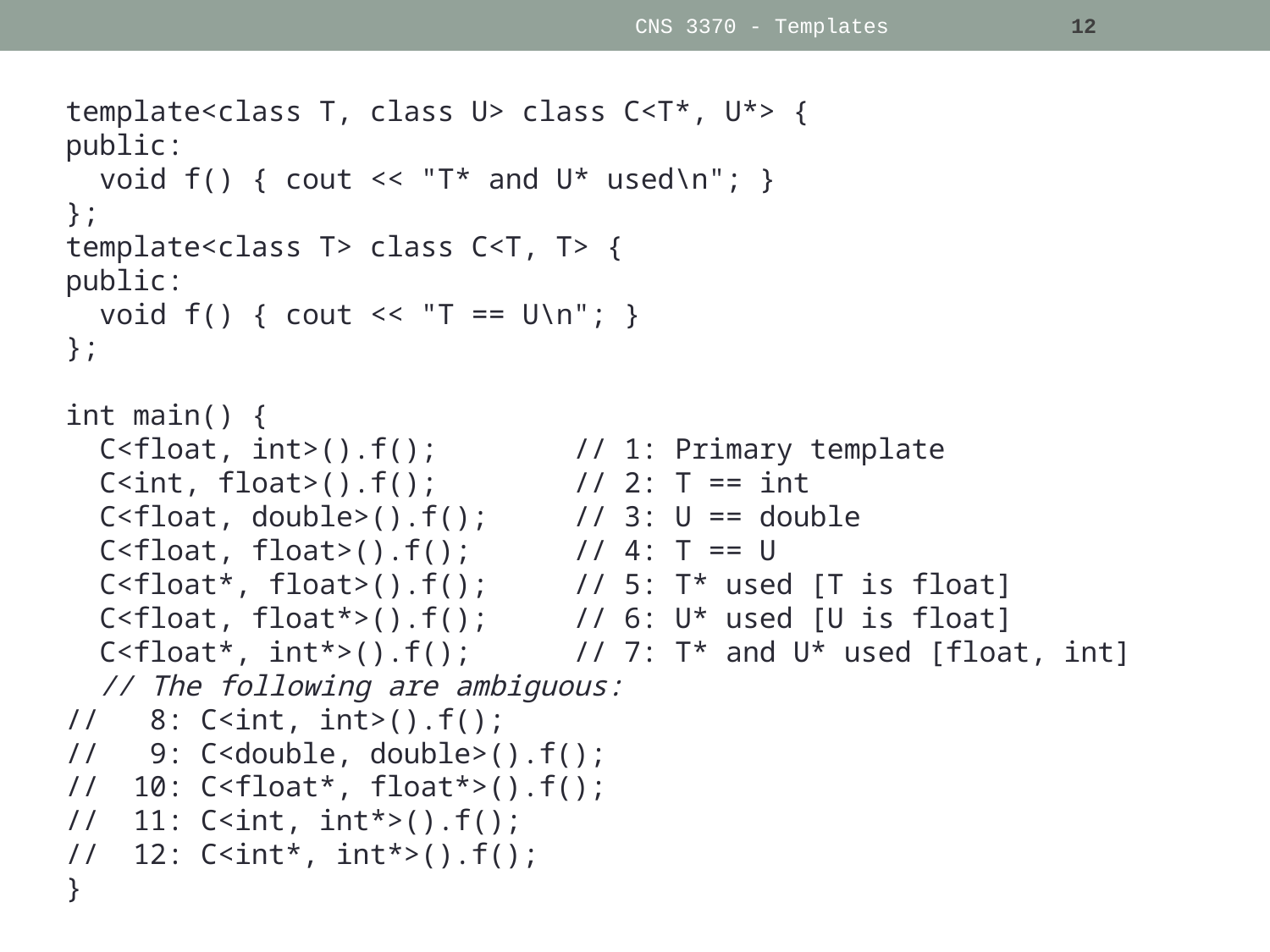

CNS 3370 - Templates
12
template<class T, class U> class C<T*, U*> {
public:
  void f() { cout << "T* and U* used\n"; }
};
template<class T> class C<T, T> {
public:
  void f() { cout << "T == U\n"; }
};

int main() {
  C<float, int>().f();    	// 1: Primary template
  C<int, float>().f();    	// 2: T == int
  C<float, double>().f(); 	// 3: U == double
  C<float, float>().f();  	// 4: T == U
  C<float*, float>().f(); 	// 5: T* used [T is float]
  C<float, float*>().f(); 	// 6: U* used [U is float]
  C<float*, int*>().f();  	// 7: T* and U* used [float, int]
  // The following are ambiguous:
//   8: C<int, int>().f();
//   9: C<double, double>().f();
//  10: C<float*, float*>().f();
//  11: C<int, int*>().f();
//  12: C<int*, int*>().f();
}